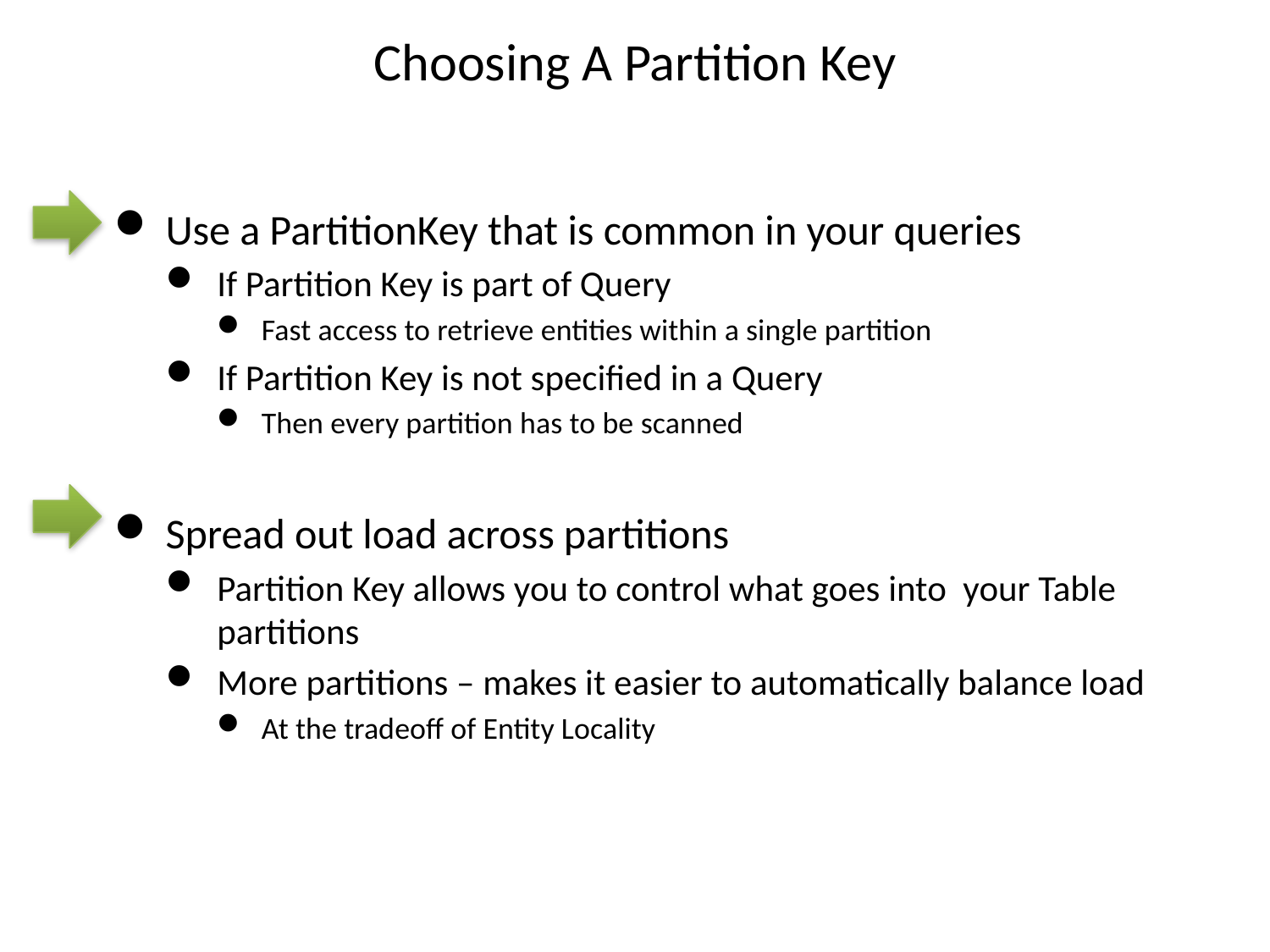

# Choosing A Partition Key

Use a PartitionKey that is common in your queries
If Partition Key is part of Query
Fast access to retrieve entities within a single partition
If Partition Key is not specified in a Query
Then every partition has to be scanned

Spread out load across partitions
Partition Key allows you to control what goes into  your Table partitions
More partitions – makes it easier to automatically balance load
At the tradeoff of Entity Locality